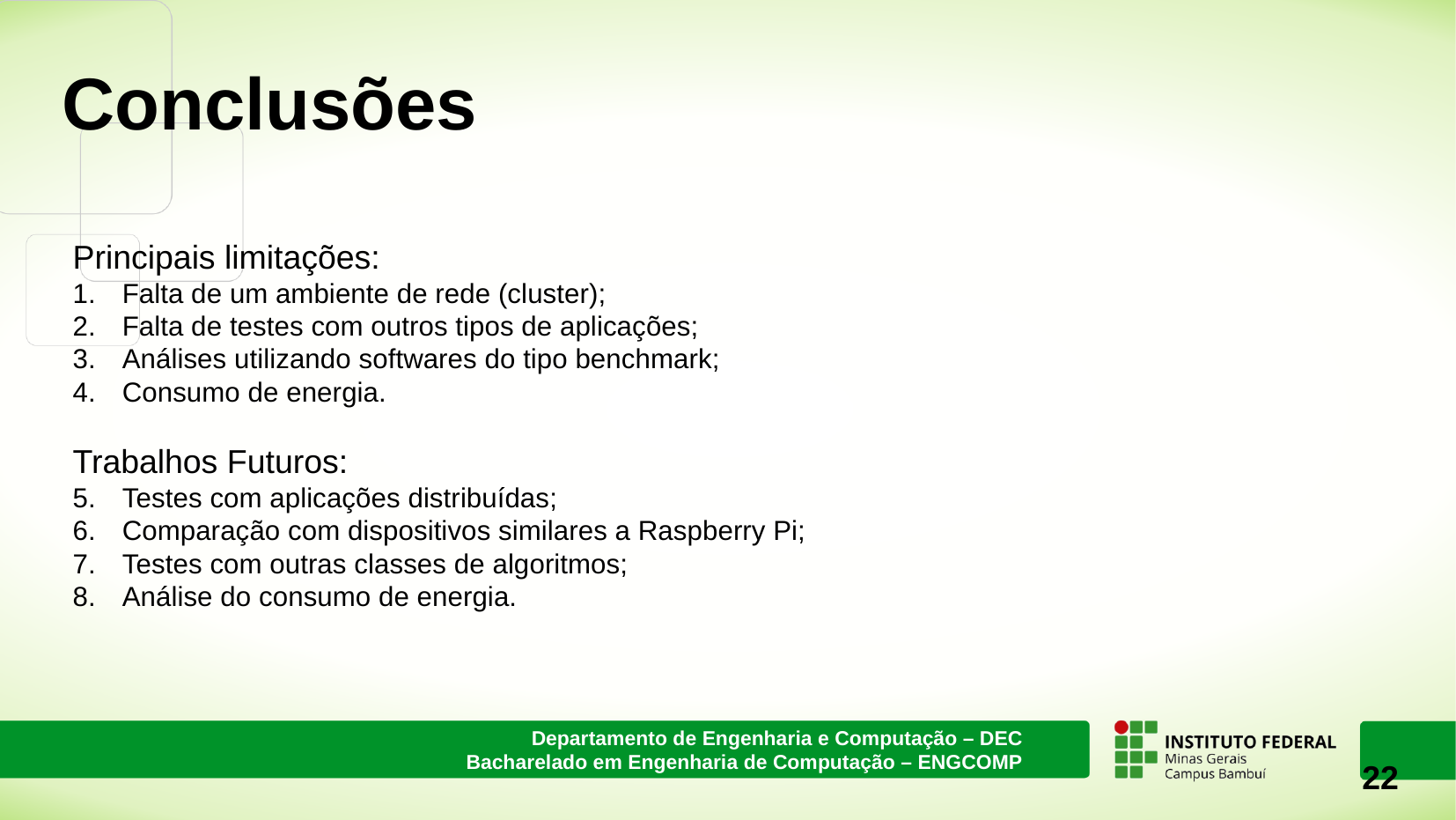

# Conclusões
Principais limitações:
Falta de um ambiente de rede (cluster);
Falta de testes com outros tipos de aplicações;
Análises utilizando softwares do tipo benchmark;
Consumo de energia.

Trabalhos Futuros:
Testes com aplicações distribuídas;
Comparação com dispositivos similares a Raspberry Pi;
Testes com outras classes de algoritmos;
Análise do consumo de energia.
22